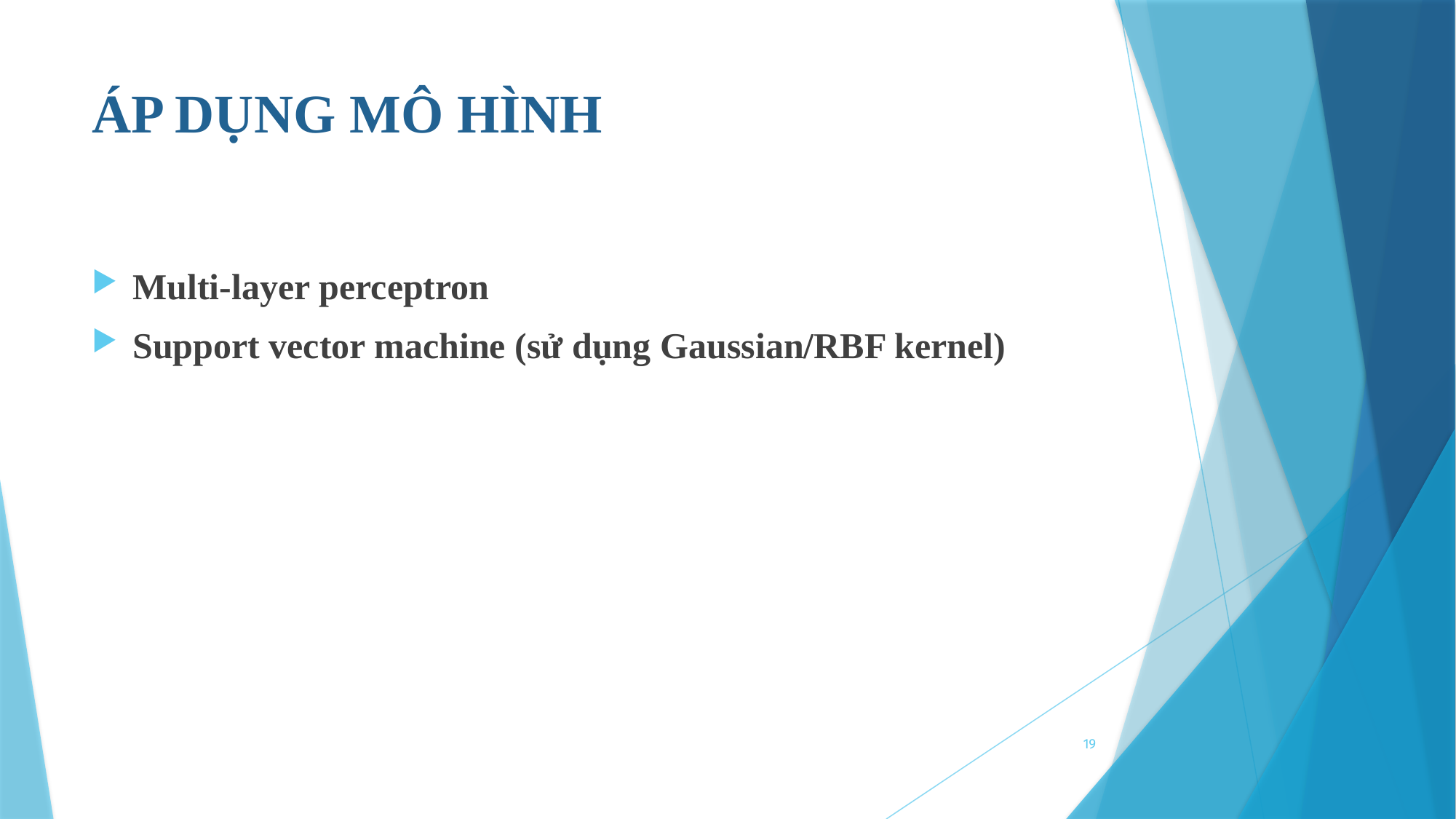

# ÁP DỤNG MÔ HÌNH
Multi-layer perceptron
Support vector machine (sử dụng Gaussian/RBF kernel)
19